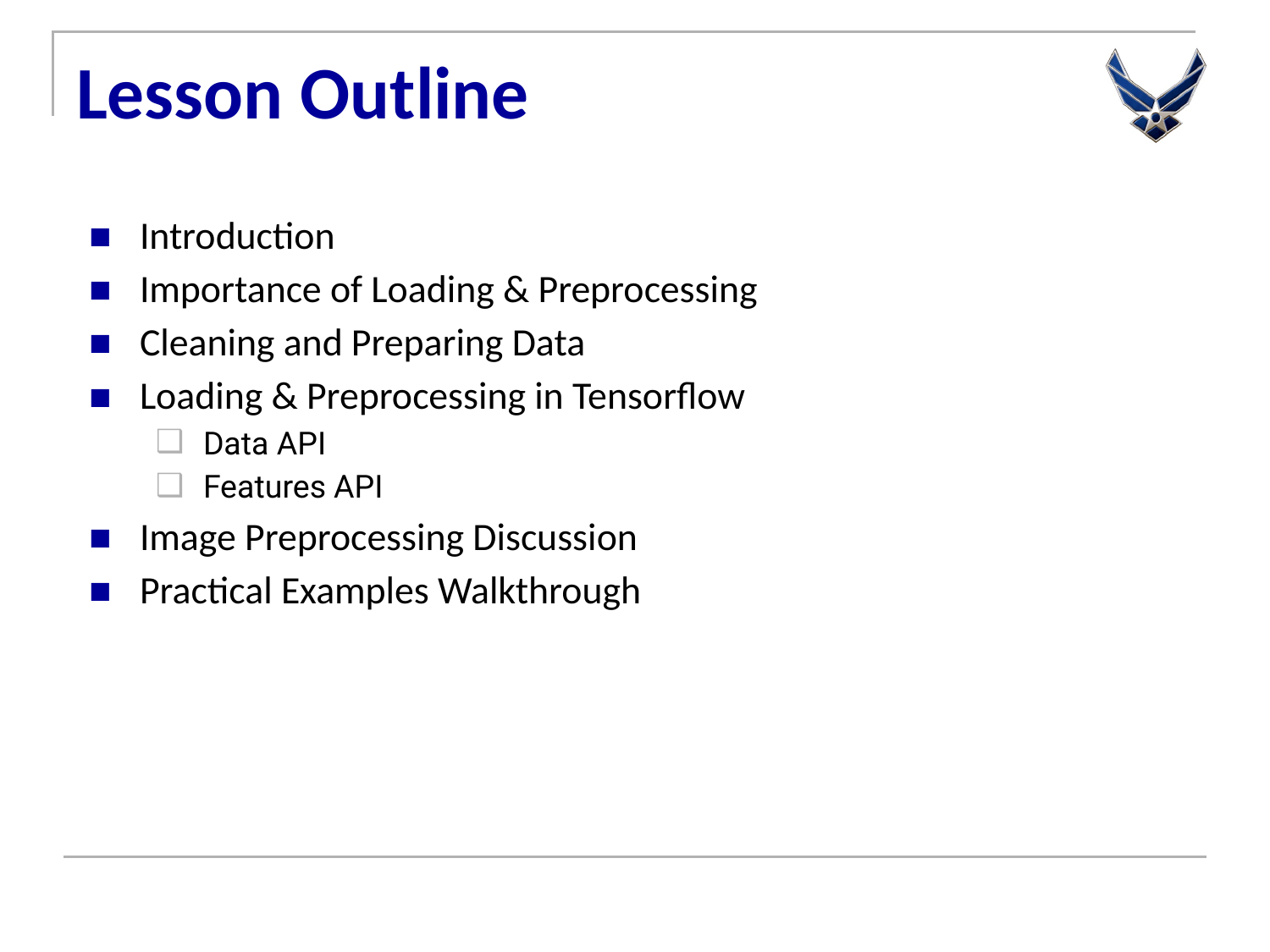

# Lesson Outline
Introduction
Importance of Loading & Preprocessing
Cleaning and Preparing Data
Loading & Preprocessing in Tensorflow
Data API
Features API
Image Preprocessing Discussion
Practical Examples Walkthrough